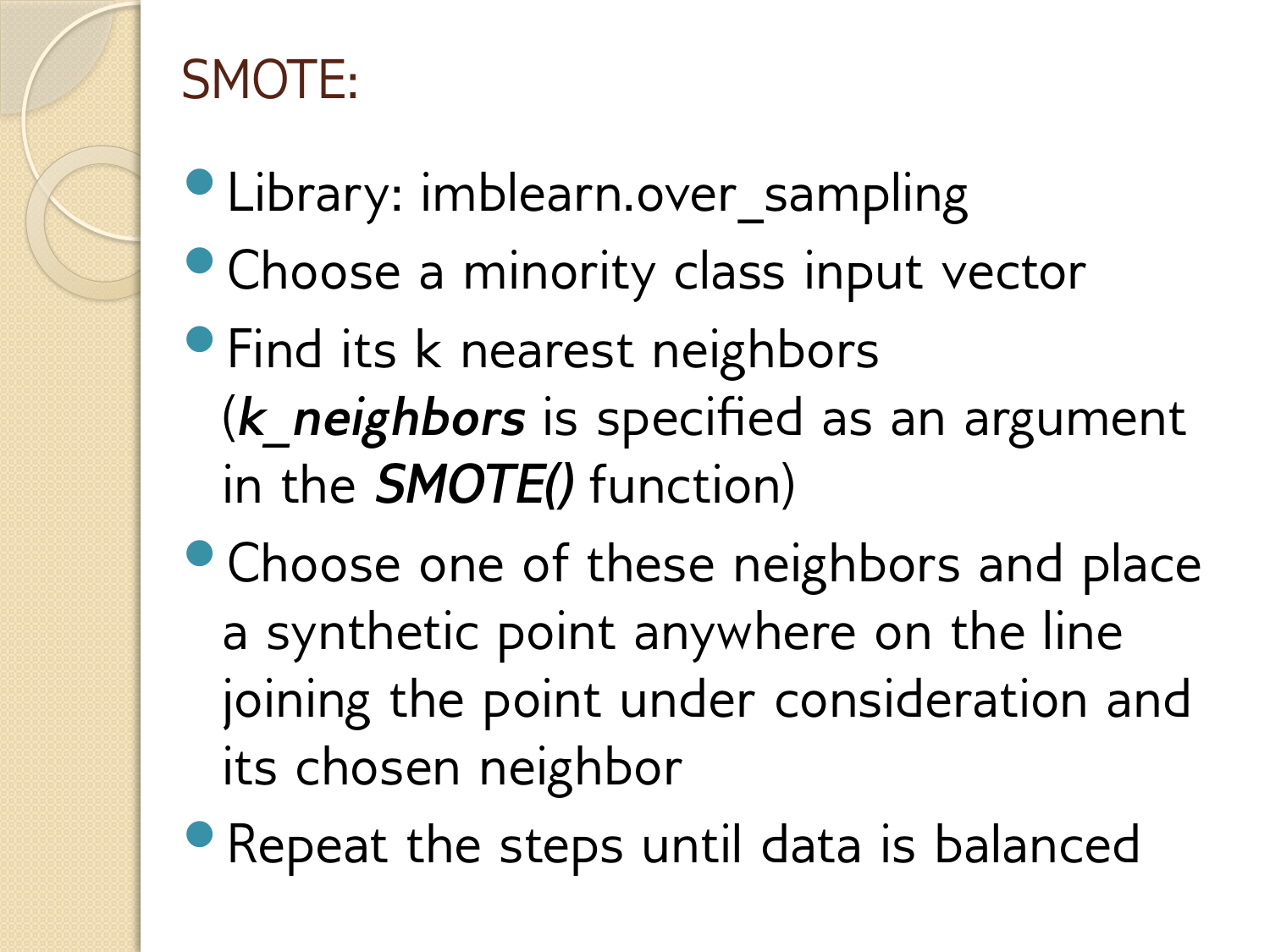

# SMOTE:
Library: imblearn.over_sampling
Choose a minority class input vector
Find its k nearest neighbors (k_neighbors is specified as an argument in the SMOTE() function)
Choose one of these neighbors and place a synthetic point anywhere on the line joining the point under consideration and its chosen neighbor
Repeat the steps until data is balanced